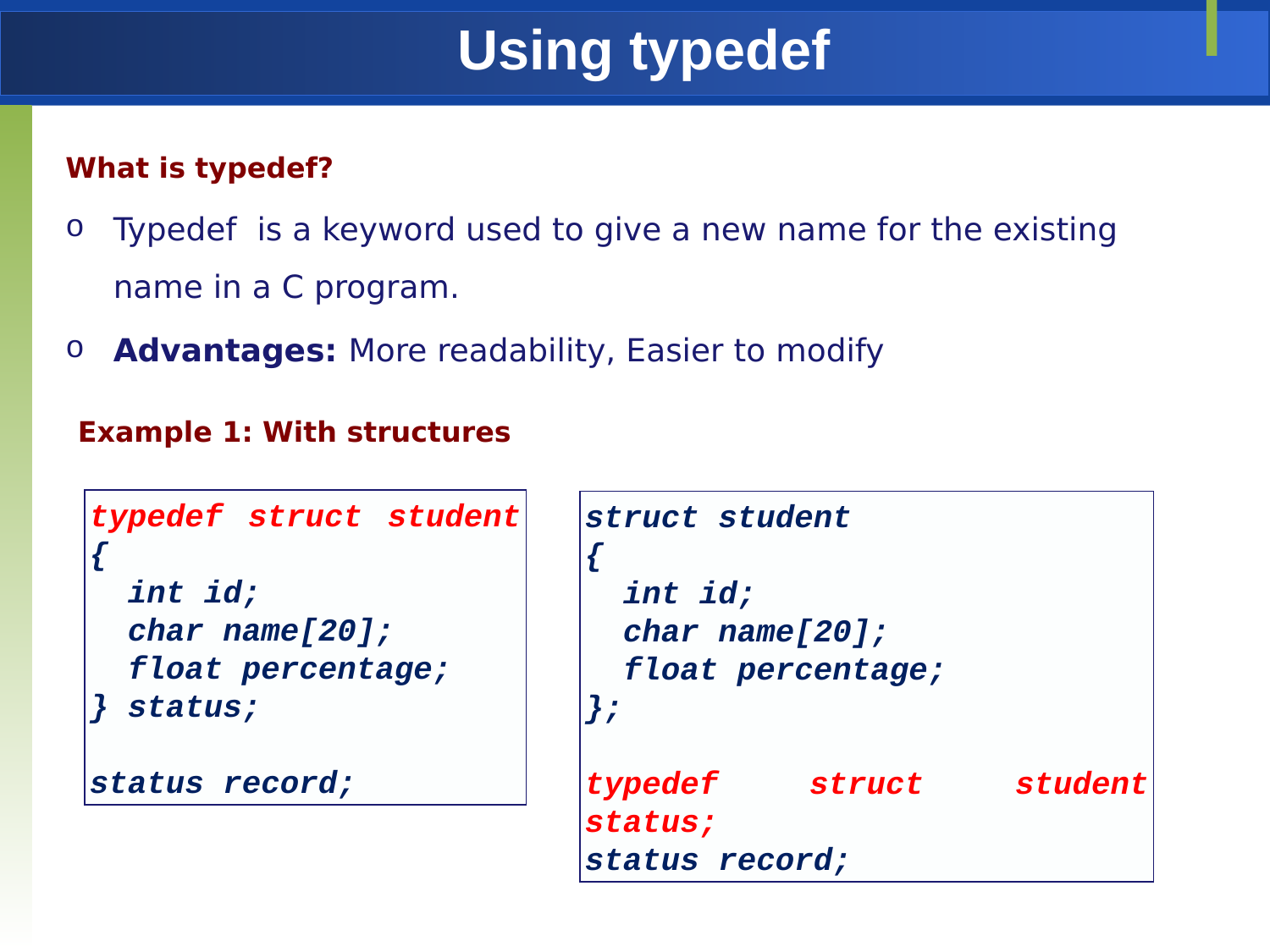

# Using typedef
What is typedef?
Typedef  is a keyword used to give a new name for the existing name in a C program.
Advantages: More readability, Easier to modify
Example 1: With structures
typedef struct student
{
  int id;
  char name[20];
  float percentage;
} status;

status record;
struct student
{
  int id;
  char name[20];
  float percentage;
};

typedef struct student status;
status record;